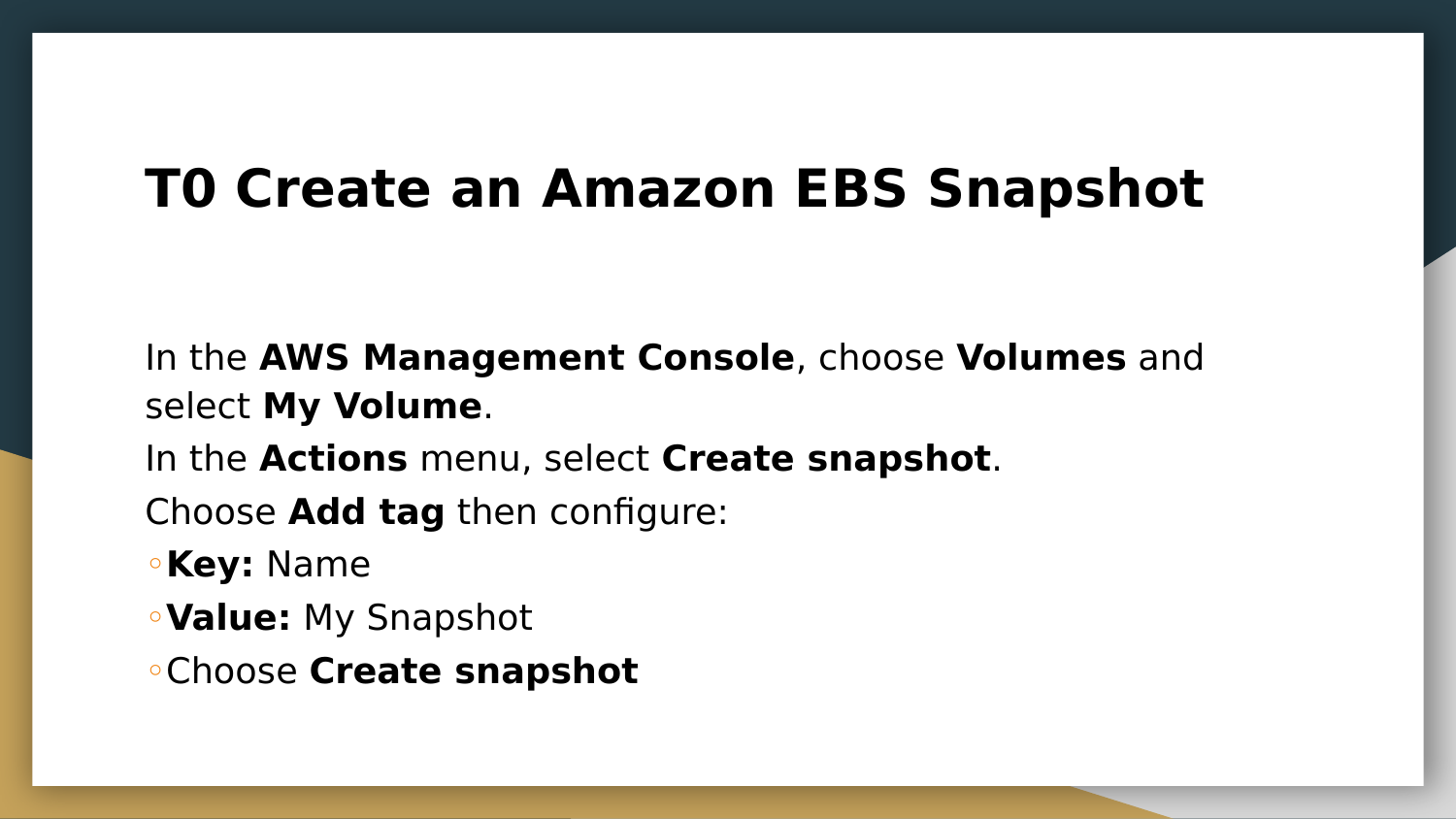

# T0 Create an Amazon EBS Snapshot

In the AWS Management Console, choose Volumes and select My Volume.
In the Actions menu, select Create snapshot.
Choose Add tag then configure:
◦Key: Name
◦Value: My Snapshot
◦Choose Create snapshot